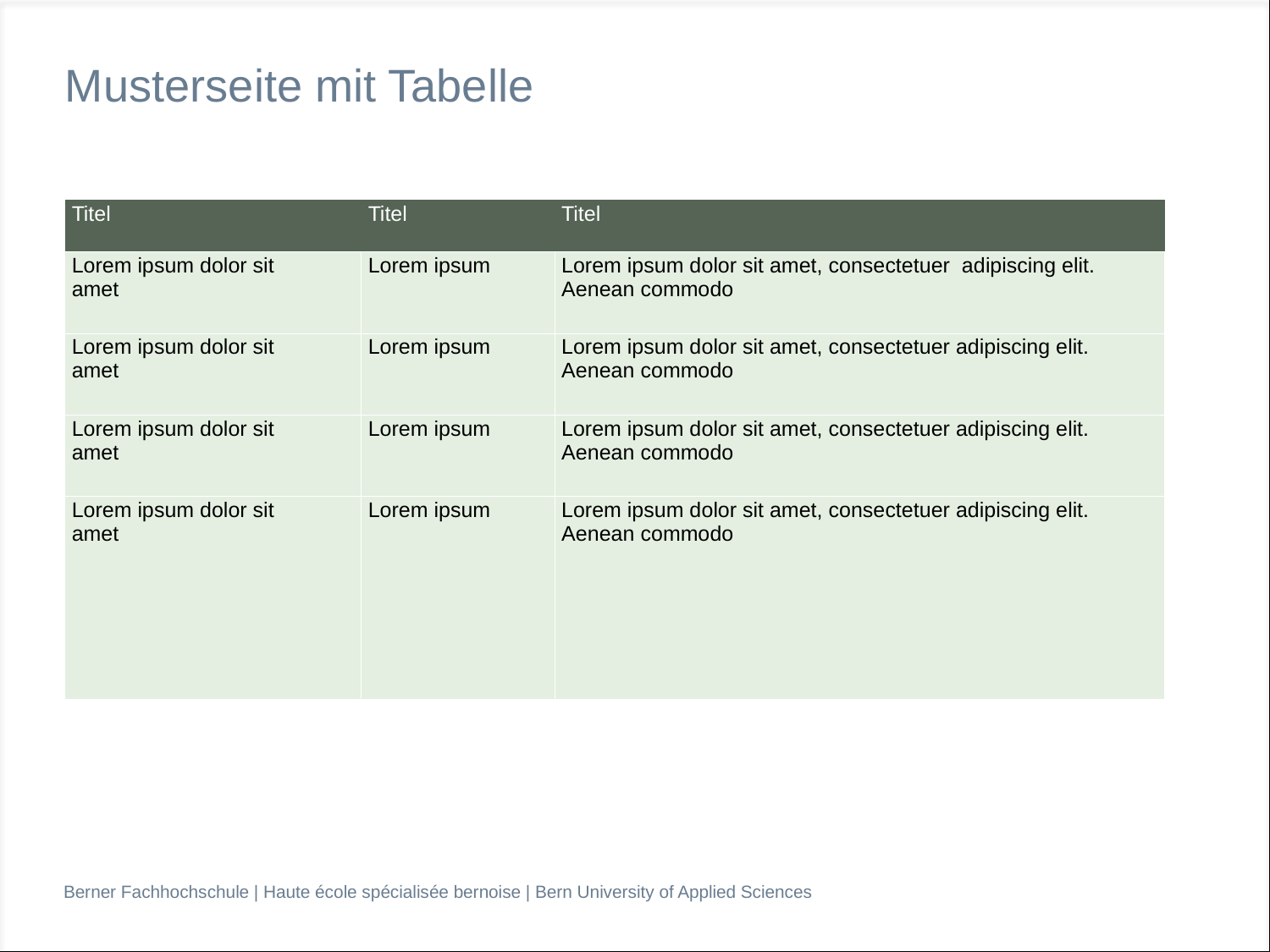

# Musterseite mit Tabelle
| Titel | Titel | Titel |
| --- | --- | --- |
| Lorem ipsum dolor sit amet | Lorem ipsum | Lorem ipsum dolor sit amet, consectetuer adipiscing elit. Aenean commodo |
| Lorem ipsum dolor sit amet | Lorem ipsum | Lorem ipsum dolor sit amet, consectetuer adipiscing elit. Aenean commodo |
| Lorem ipsum dolor sit amet | Lorem ipsum | Lorem ipsum dolor sit amet, consectetuer adipiscing elit. Aenean commodo |
| Lorem ipsum dolor sit amet | Lorem ipsum | Lorem ipsum dolor sit amet, consectetuer adipiscing elit. Aenean commodo |